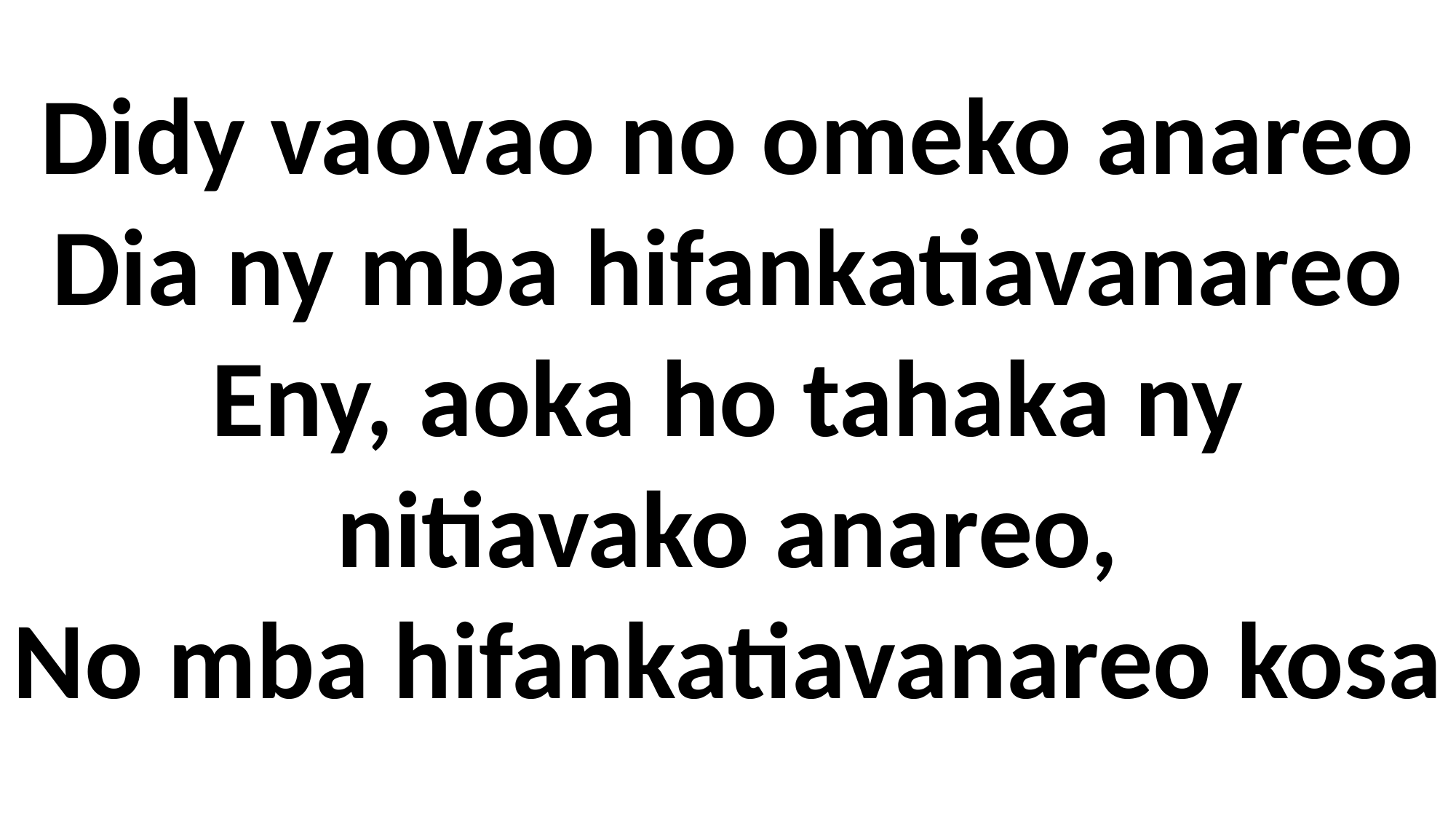

Didy vaovao no omeko anareo
Dia ny mba hifankatiavanareo
Eny, aoka ho tahaka ny nitiavako anareo,
No mba hifankatiavanareo kosa